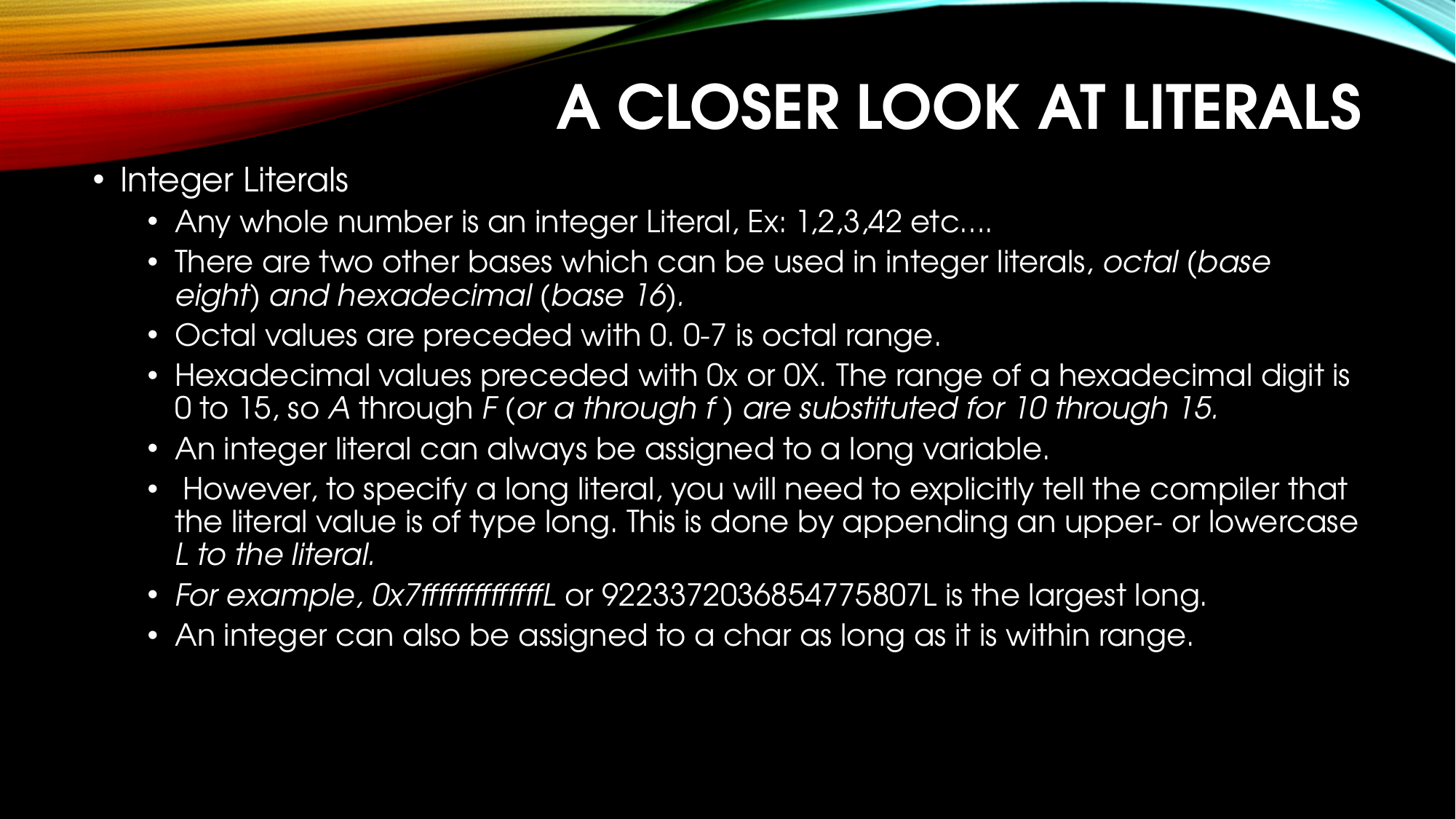

# A closer look at literals
Integer Literals
Any whole number is an integer Literal, Ex: 1,2,3,42 etc….
There are two other bases which can be used in integer literals, octal (base eight) and hexadecimal (base 16).
Octal values are preceded with 0. 0-7 is octal range.
Hexadecimal values preceded with 0x or 0X. The range of a hexadecimal digit is 0 to 15, so A through F (or a through f ) are substituted for 10 through 15.
An integer literal can always be assigned to a long variable.
 However, to specify a long literal, you will need to explicitly tell the compiler that the literal value is of type long. This is done by appending an upper- or lowercase L to the literal.
For example, 0x7ffffffffffffffL or 9223372036854775807L is the largest long.
An integer can also be assigned to a char as long as it is within range.